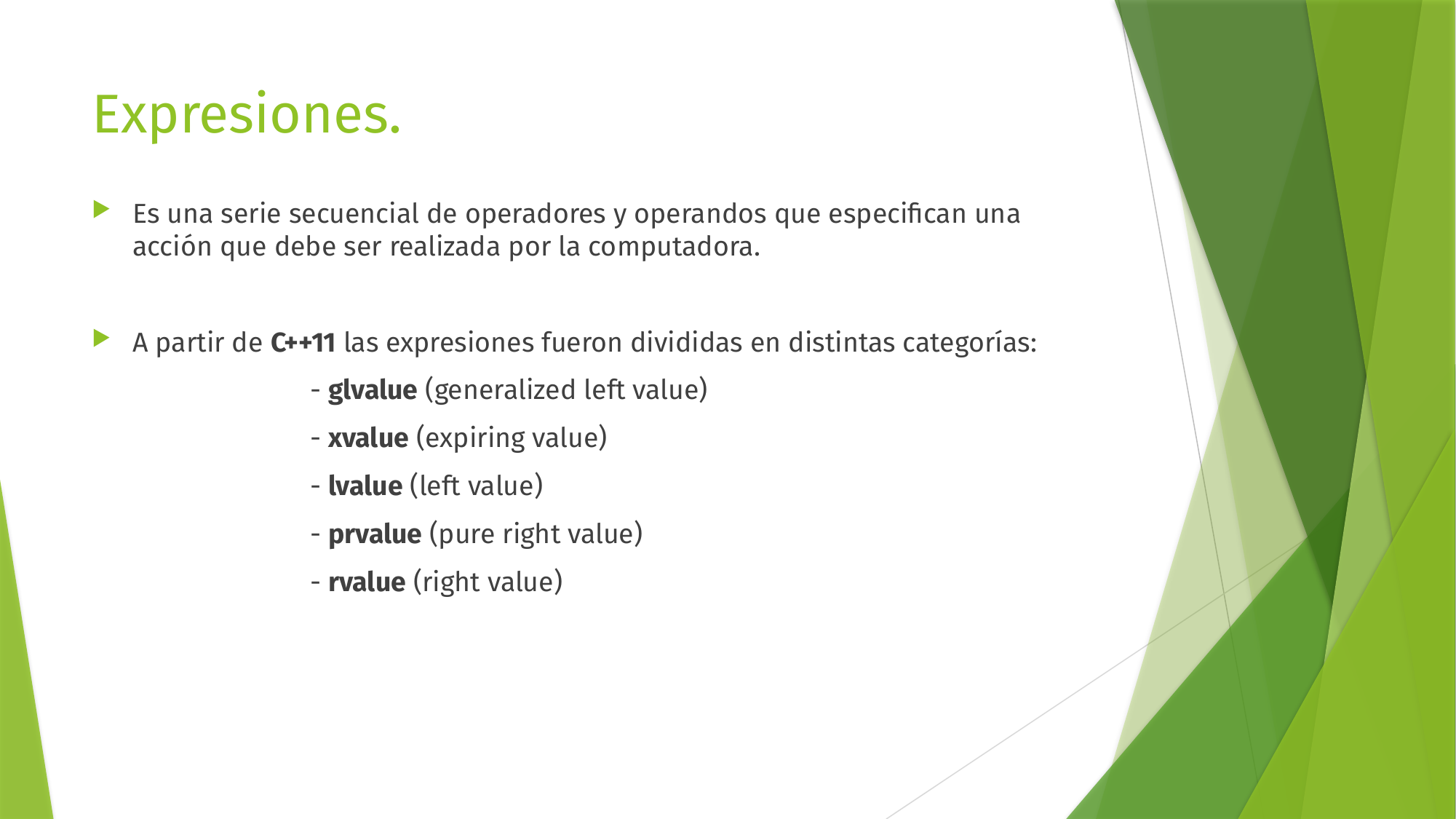

# Expresiones.
Es una serie secuencial de operadores y operandos que especifican una acción que debe ser realizada por la computadora.

A partir de C++11 las expresiones fueron divididas en distintas categorías:
		- glvalue (generalized left value)
		- xvalue (expiring value)
		- lvalue (left value)
		- prvalue (pure right value)
		- rvalue (right value)